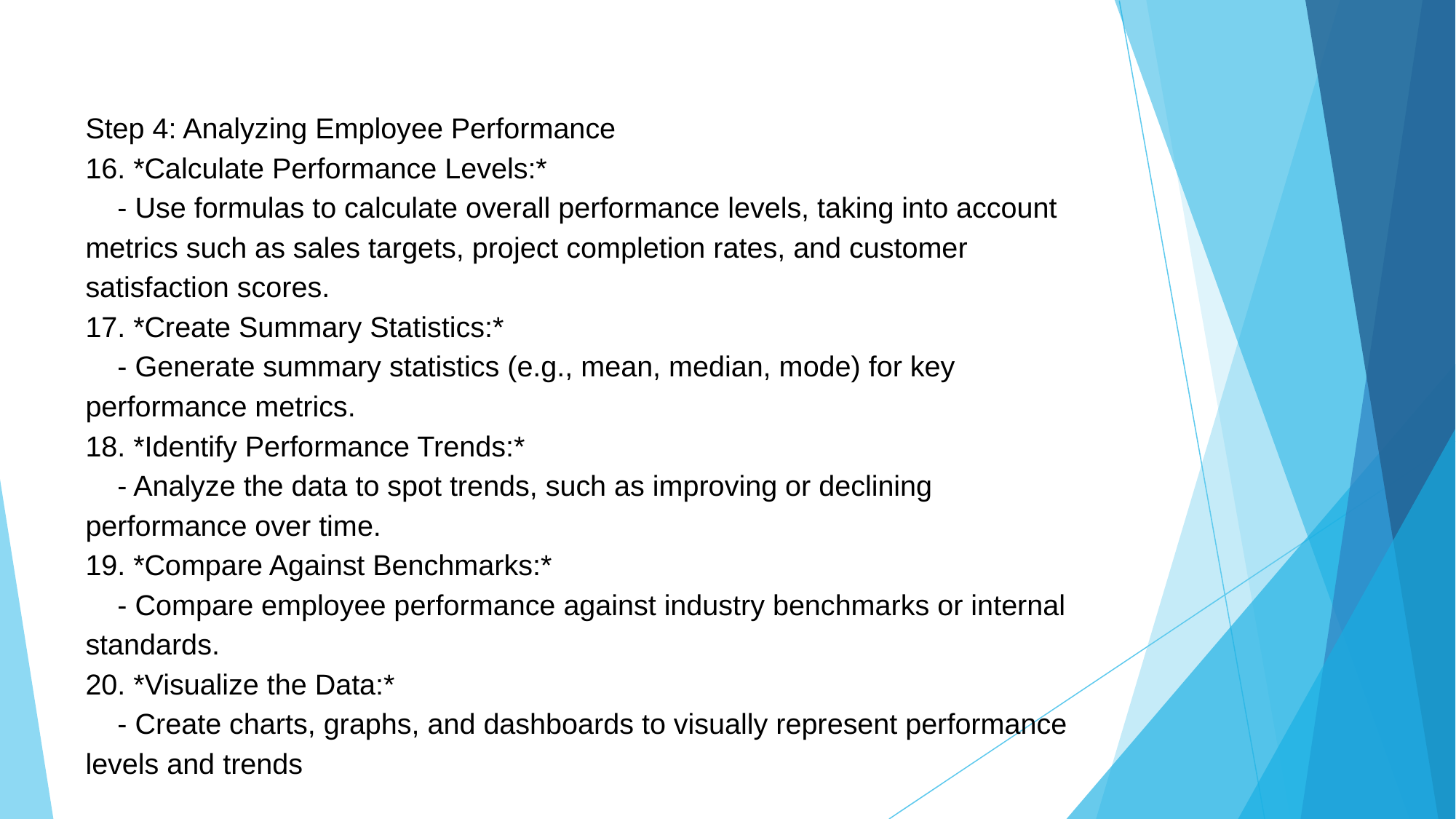

Step 4: Analyzing Employee Performance
16. *Calculate Performance Levels:*
    - Use formulas to calculate overall performance levels, taking into account metrics such as sales targets, project completion rates, and customer satisfaction scores.
17. *Create Summary Statistics:*
    - Generate summary statistics (e.g., mean, median, mode) for key
performance metrics.
18. *Identify Performance Trends:*
    - Analyze the data to spot trends, such as improving or declining performance over time.
19. *Compare Against Benchmarks:*
    - Compare employee performance against industry benchmarks or internal standards.
20. *Visualize the Data:*
    - Create charts, graphs, and dashboards to visually represent performance levels and trends